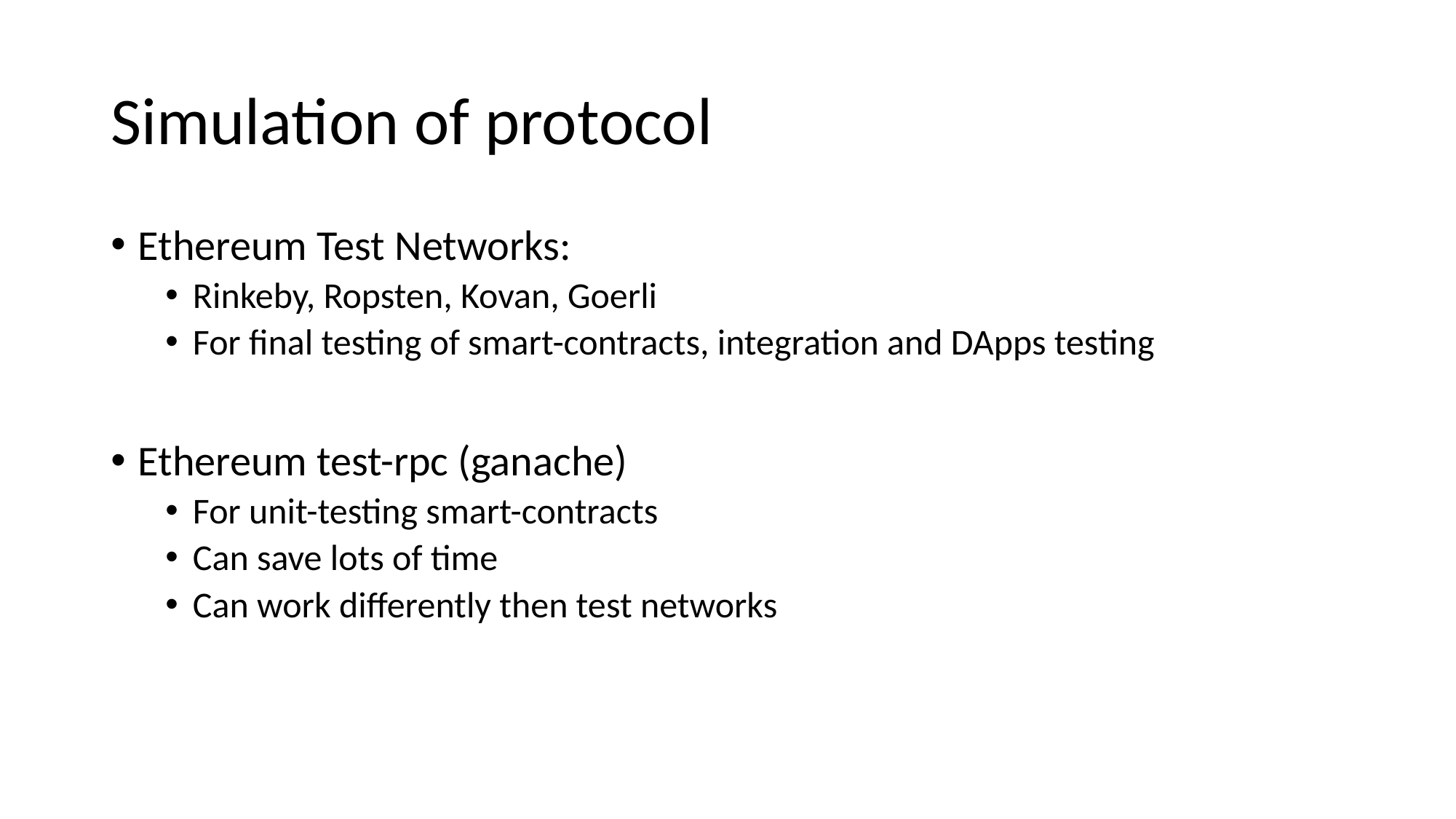

# Simulation of protocol
Ethereum Test Networks:
Rinkeby, Ropsten, Kovan, Goerli
For final testing of smart-contracts, integration and DApps testing

Ethereum test-rpc (ganache)
For unit-testing smart-contracts
Can save lots of time
Can work differently then test networks